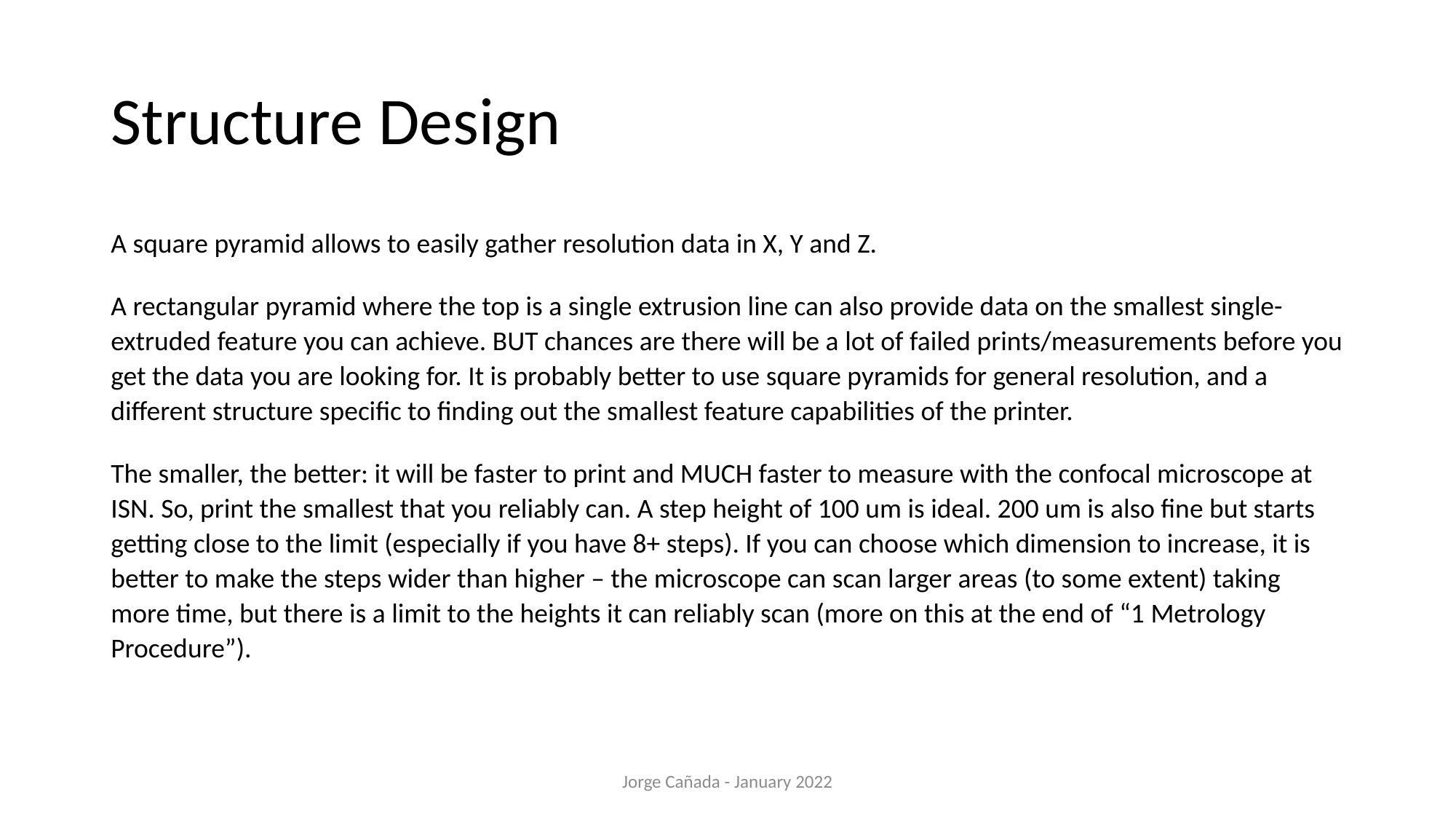

# Structure Design
A square pyramid allows to easily gather resolution data in X, Y and Z.
A rectangular pyramid where the top is a single extrusion line can also provide data on the smallest single-extruded feature you can achieve. BUT chances are there will be a lot of failed prints/measurements before you get the data you are looking for. It is probably better to use square pyramids for general resolution, and a different structure specific to finding out the smallest feature capabilities of the printer.
The smaller, the better: it will be faster to print and MUCH faster to measure with the confocal microscope at ISN. So, print the smallest that you reliably can. A step height of 100 um is ideal. 200 um is also fine but starts getting close to the limit (especially if you have 8+ steps). If you can choose which dimension to increase, it is better to make the steps wider than higher – the microscope can scan larger areas (to some extent) taking more time, but there is a limit to the heights it can reliably scan (more on this at the end of “1 Metrology Procedure”).
Jorge Cañada - January 2022